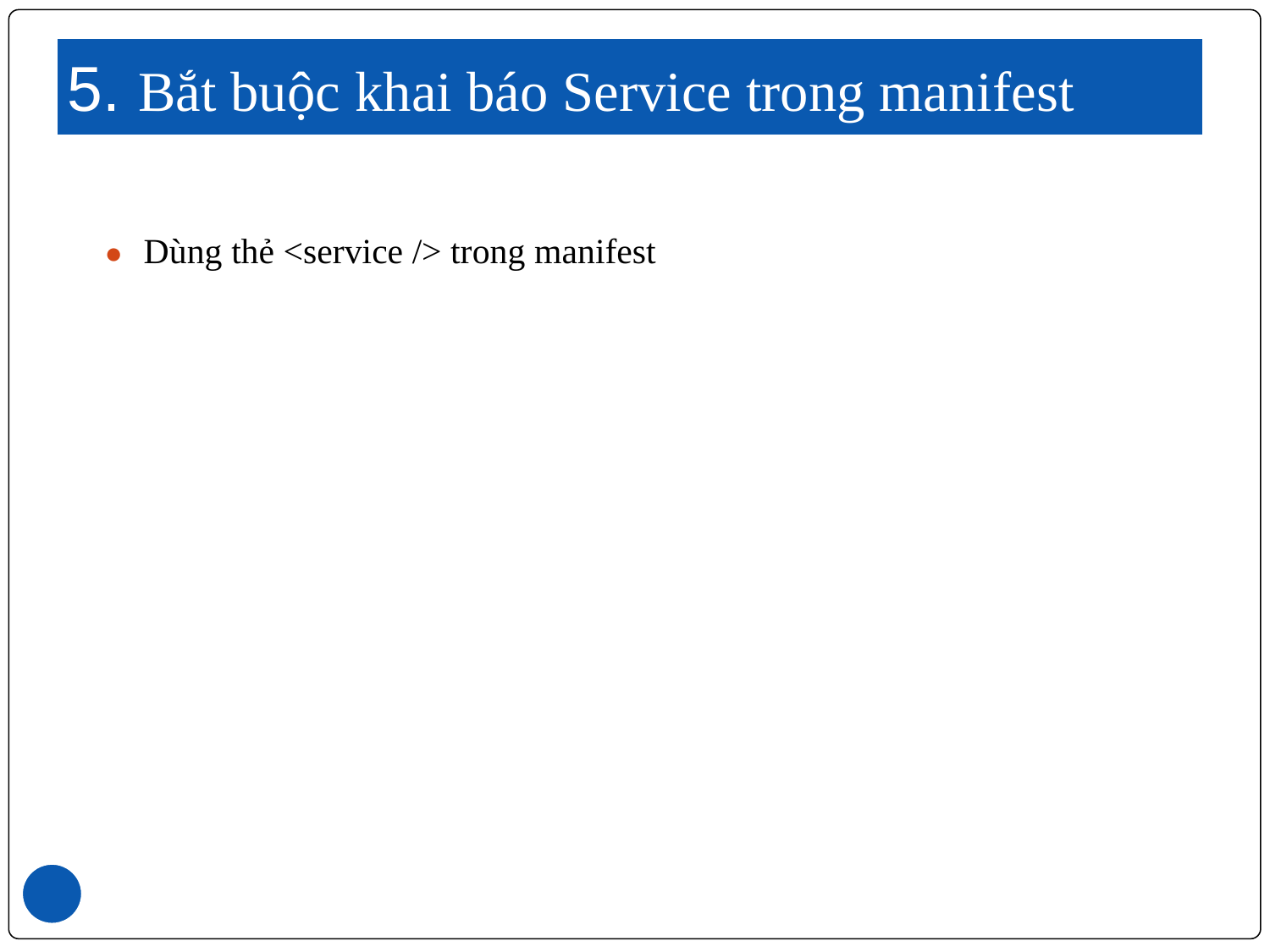

# 5. Bắt buộc khai báo Service trong manifest
Dùng thẻ <service /> trong manifest